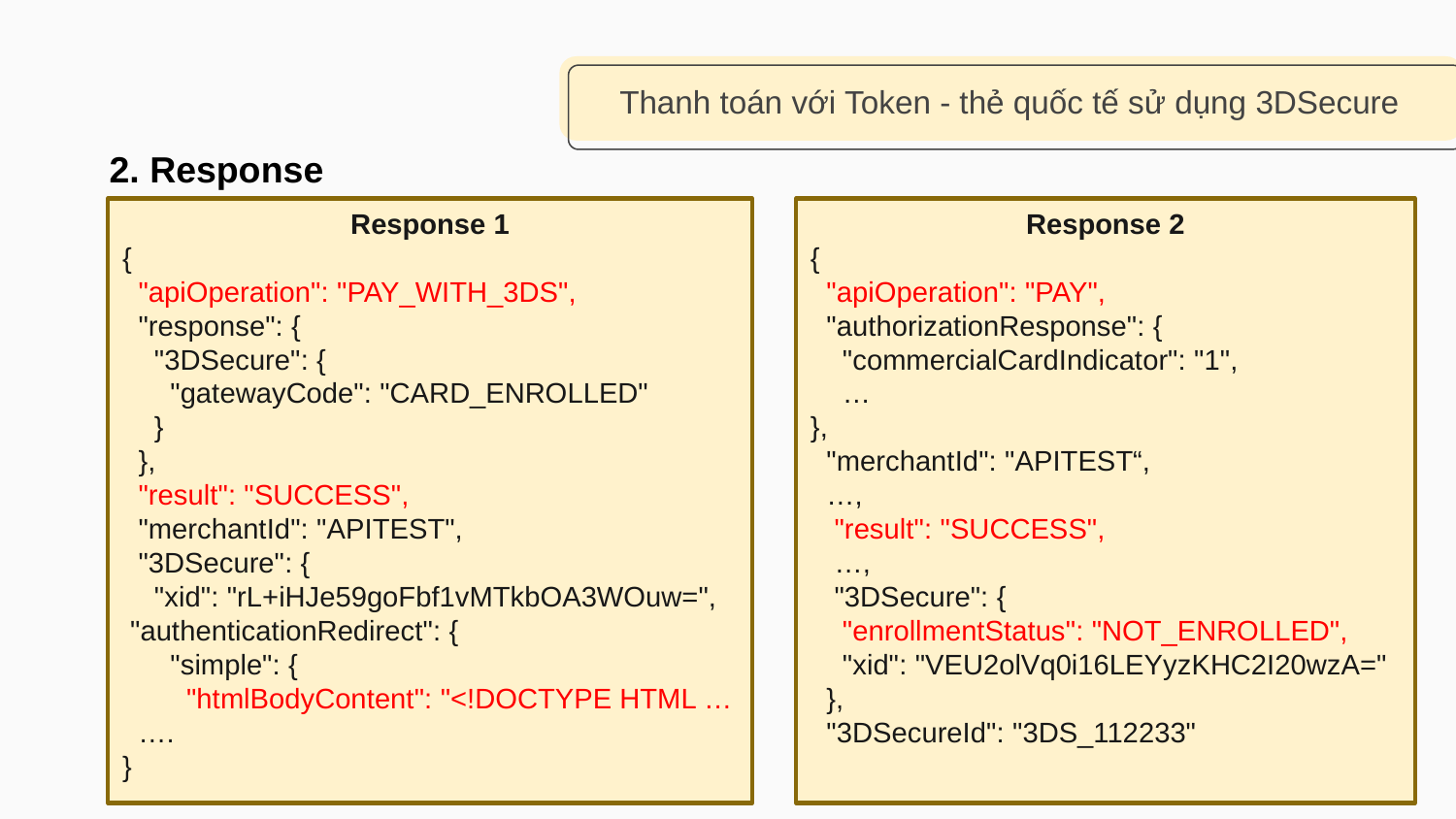

# Thanh toán với Token - thẻ quốc tế sử dụng 3DSecure
2. Response
Response 1
{
  "apiOperation": "PAY_WITH_3DS",
  "response": {
    "3DSecure": {
      "gatewayCode": "CARD_ENROLLED"
    }
  },
  "result": "SUCCESS",
  "merchantId": "APITEST",
  "3DSecure": {
    "xid": "rL+iHJe59goFbf1vMTkbOA3WOuw=",
 "authenticationRedirect": {
      "simple": {
        "htmlBodyContent": "<!DOCTYPE HTML …
  ….
}
Response 2
{
  "apiOperation": "PAY",
  "authorizationResponse": {
    "commercialCardIndicator": "1",
    …
},
  "merchantId": "APITEST“,
  …,
   "result": "SUCCESS",
   …,
   "3DSecure": {
    "enrollmentStatus": "NOT_ENROLLED",
    "xid": "VEU2olVq0i16LEYyzKHC2I20wzA="
  },
  "3DSecureId": "3DS_112233"